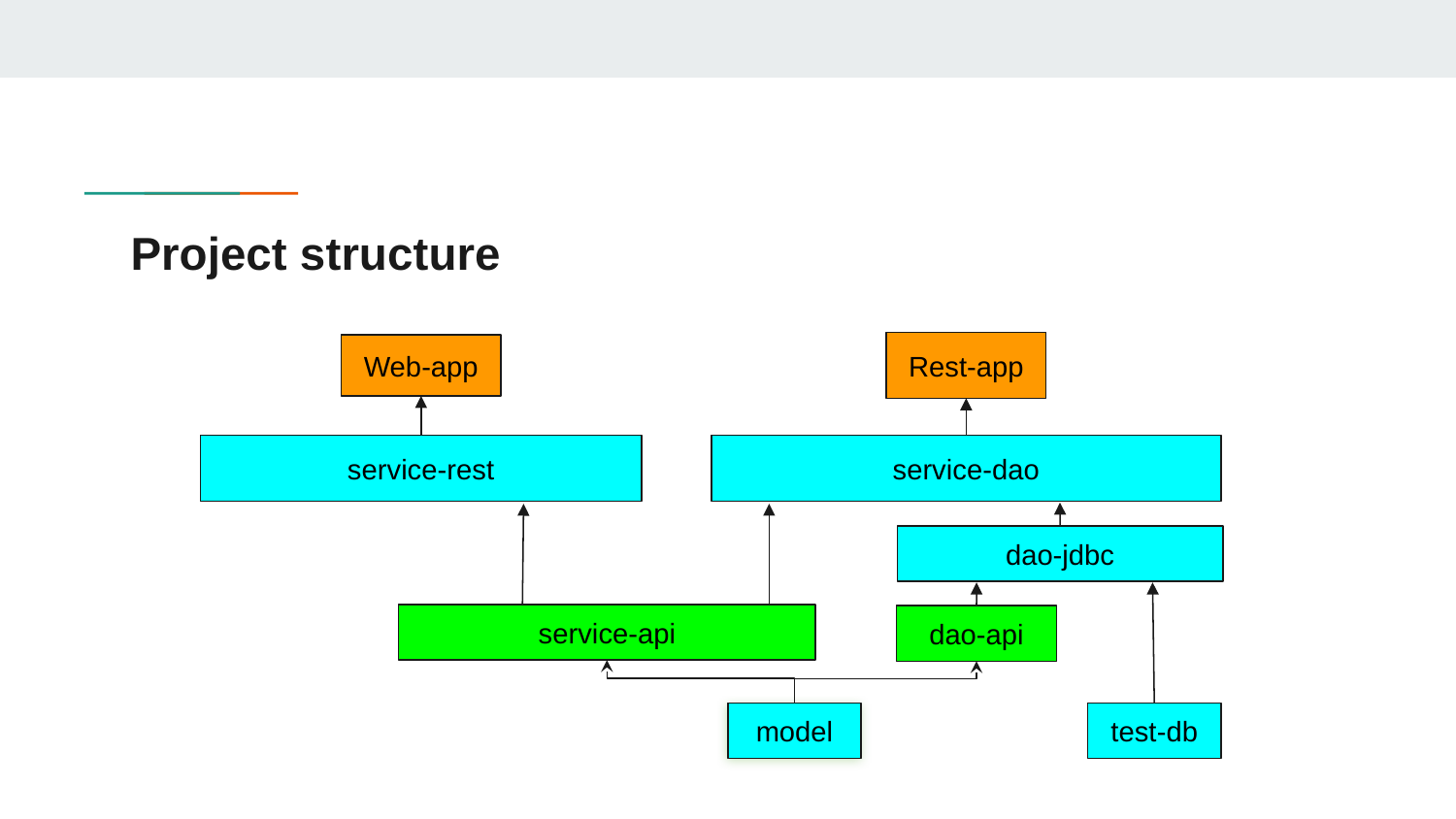

# Project structure

Rest-app
Web-app
service-rest
service-dao
dao-jdbc
service-api
dao-api
model
test-db